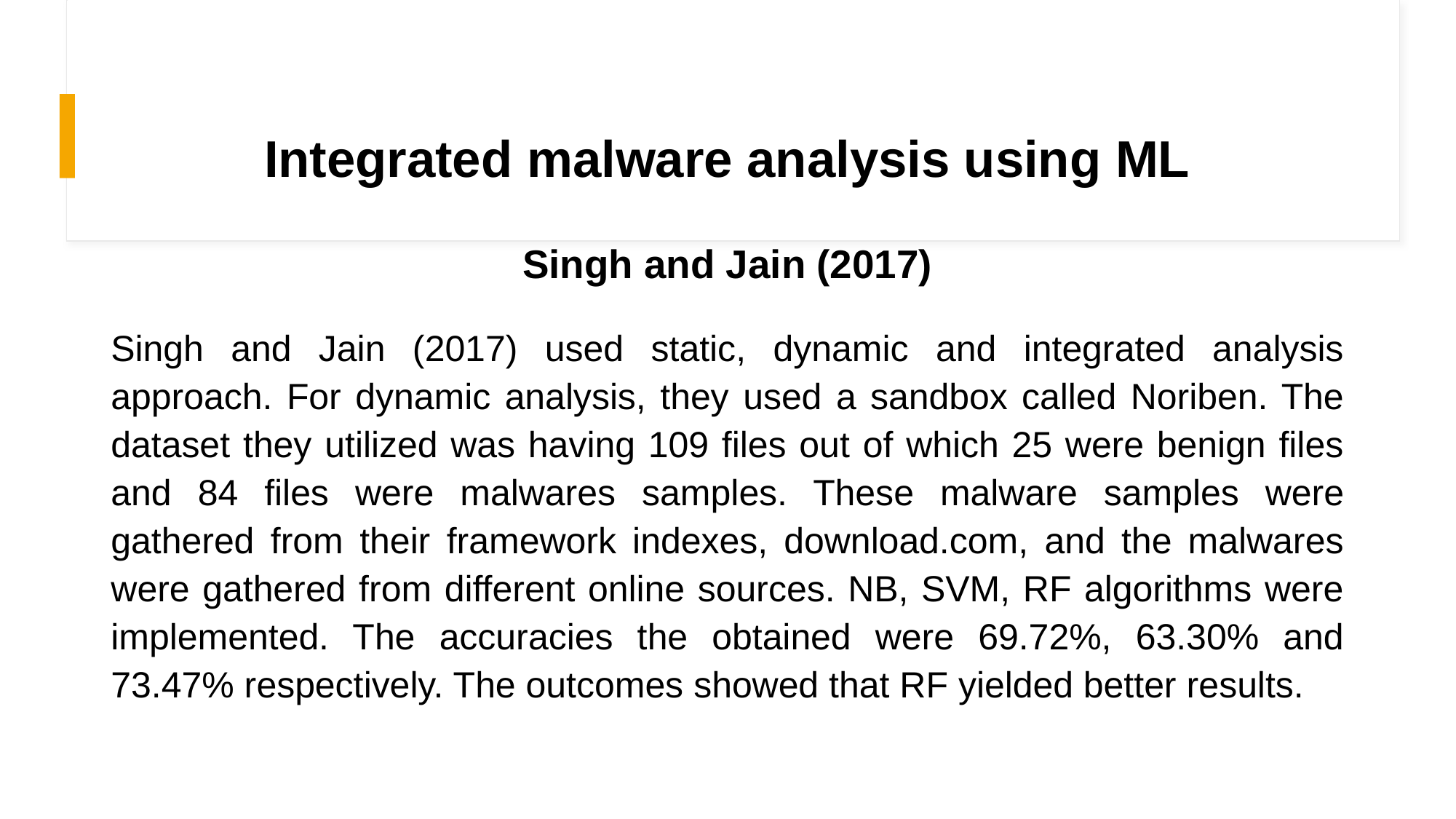

# Integrated malware analysis using ML Singh and Jain (2017)
Singh and Jain (2017) used static, dynamic and integrated analysis approach. For dynamic analysis, they used a sandbox called Noriben. The dataset they utilized was having 109 files out of which 25 were benign files and 84 files were malwares samples. These malware samples were gathered from their framework indexes, download.com, and the malwares were gathered from different online sources. NB, SVM, RF algorithms were implemented. The accuracies the obtained were 69.72%, 63.30% and 73.47% respectively. The outcomes showed that RF yielded better results.